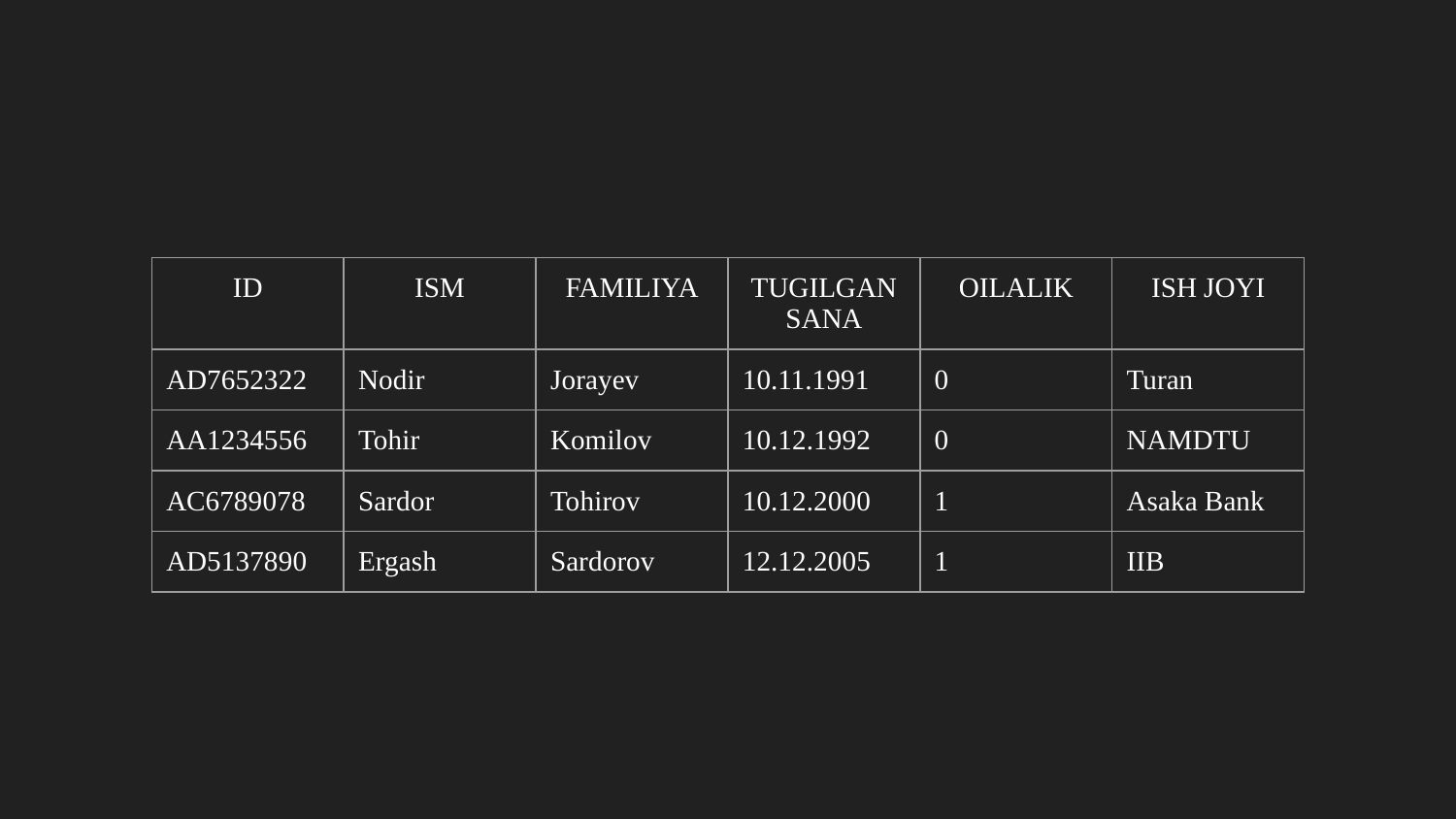

#

| ID | ISM | FAMILIYA | TUGILGAN SANA | OILALIK | ISH JOYI |
| --- | --- | --- | --- | --- | --- |
| AD7652322 | Nodir | Jorayev | 10.11.1991 | 0 | Turan |
| AA1234556 | Tohir | Komilov | 10.12.1992 | 0 | NAMDTU |
| AC6789078 | Sardor | Tohirov | 10.12.2000 | 1 | Asaka Bank |
| AD5137890 | Ergash | Sardorov | 12.12.2005 | 1 | IIB |